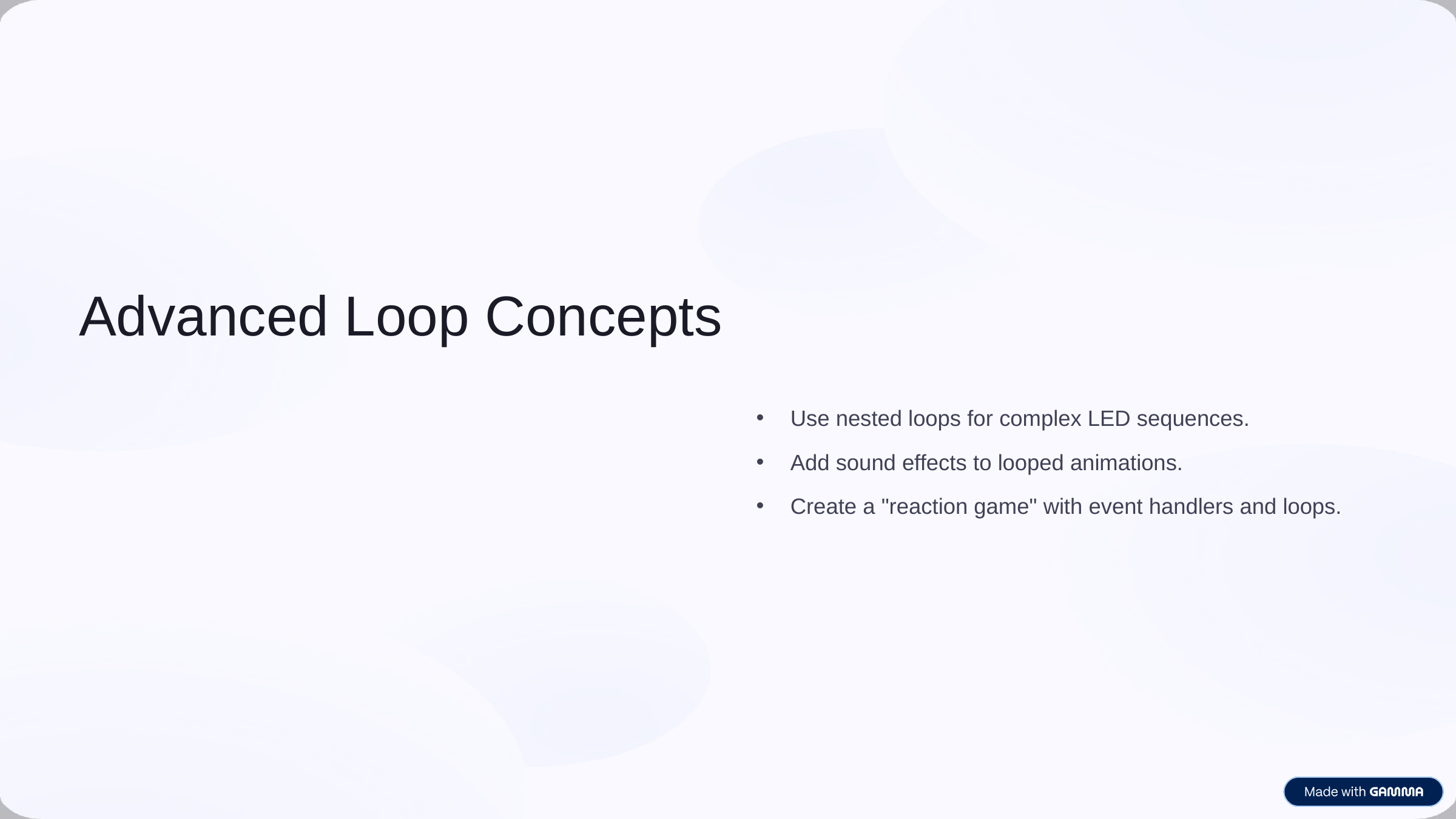

Advanced Loop Concepts

Use nested loops for complex LED sequences.
Add sound effects to looped animations.
Create a "reaction game" with event handlers and loops.